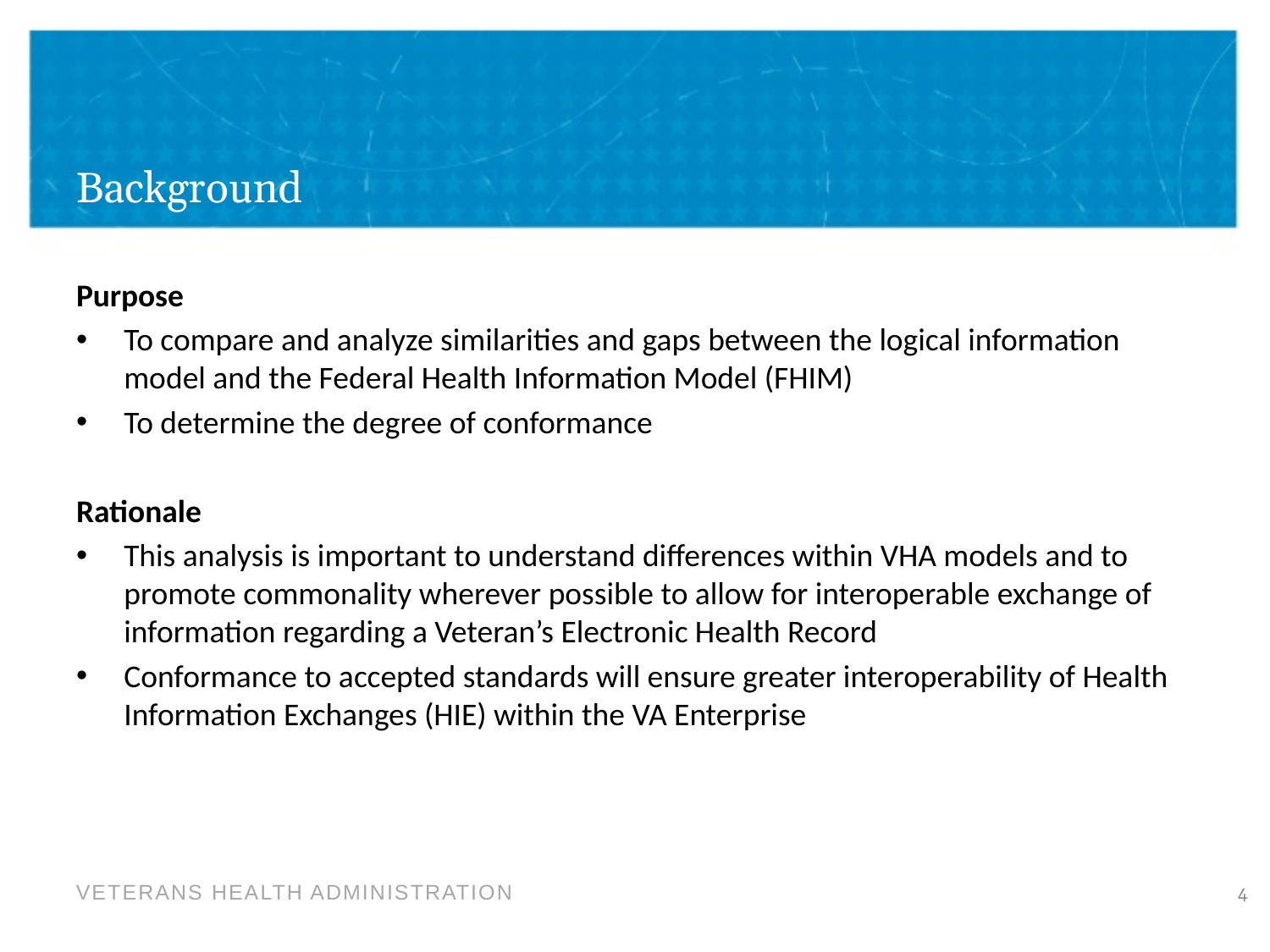

# Background
Purpose
To compare and analyze similarities and gaps between the logical information model and the Federal Health Information Model (FHIM)
To determine the degree of conformance

Rationale
This analysis is important to understand differences within VHA models and to promote commonality wherever possible to allow for interoperable exchange of information regarding a Veteran’s Electronic Health Record
Conformance to accepted standards will ensure greater interoperability of Health Information Exchanges (HIE) within the VA Enterprise
4